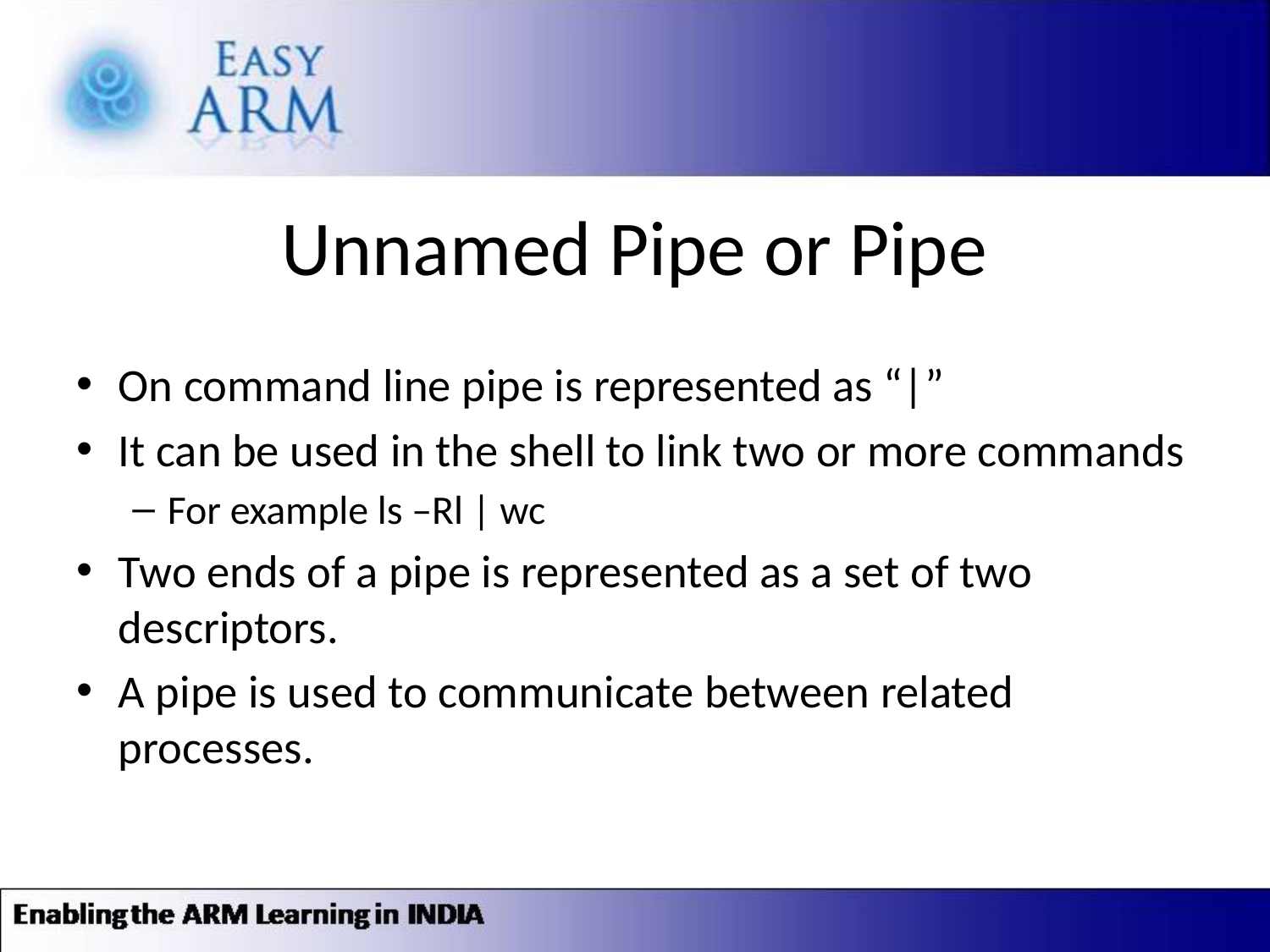

# Unnamed Pipe or Pipe
On command line pipe is represented as “|”
It can be used in the shell to link two or more commands
For example ls –Rl | wc
Two ends of a pipe is represented as a set of two descriptors.
A pipe is used to communicate between related processes.